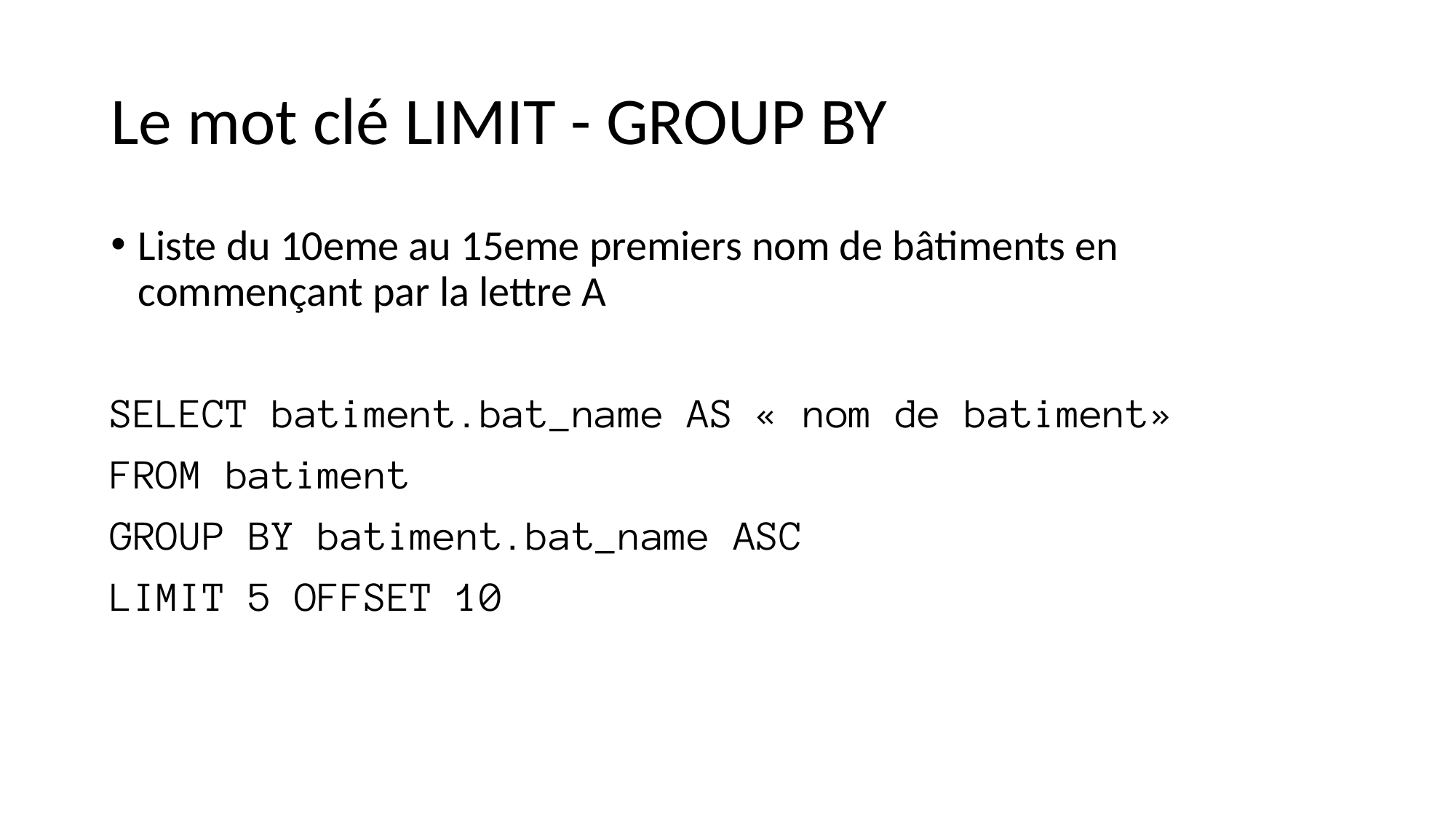

# Le mot clé LIMIT - GROUP BY
Liste du 10eme au 15eme premiers nom de bâtiments en commençant par la lettre A

SELECT batiment.bat_name AS « nom de batiment»
FROM batiment
GROUP BY batiment.bat_name ASC
LIMIT 5 OFFSET 10